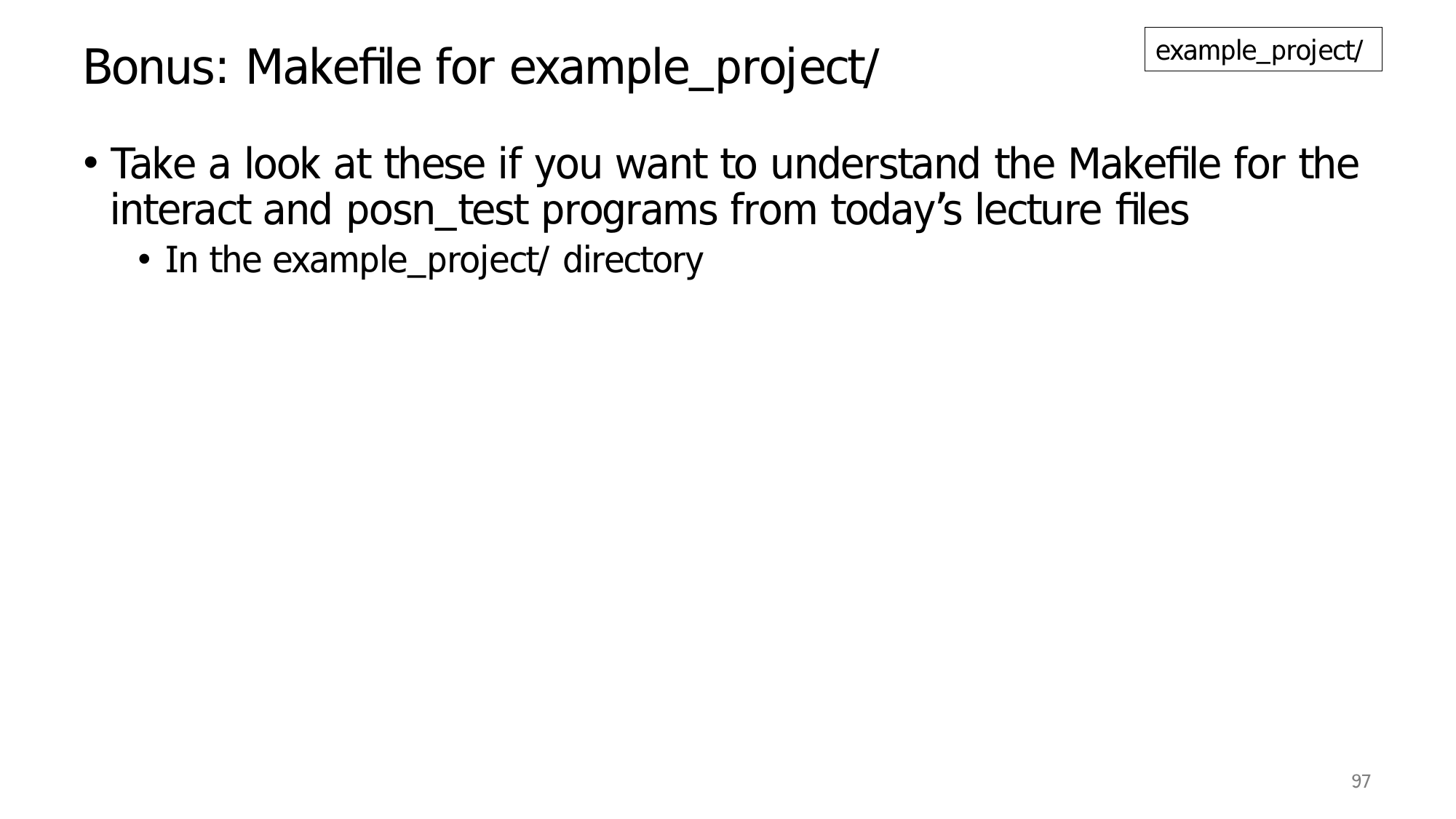

example_project/
# Bonus: Makefile for example_project/
Take a look at these if you want to understand the Makefile for the interact and posn_test programs from today’s lecture files
In the example_project/ directory
97